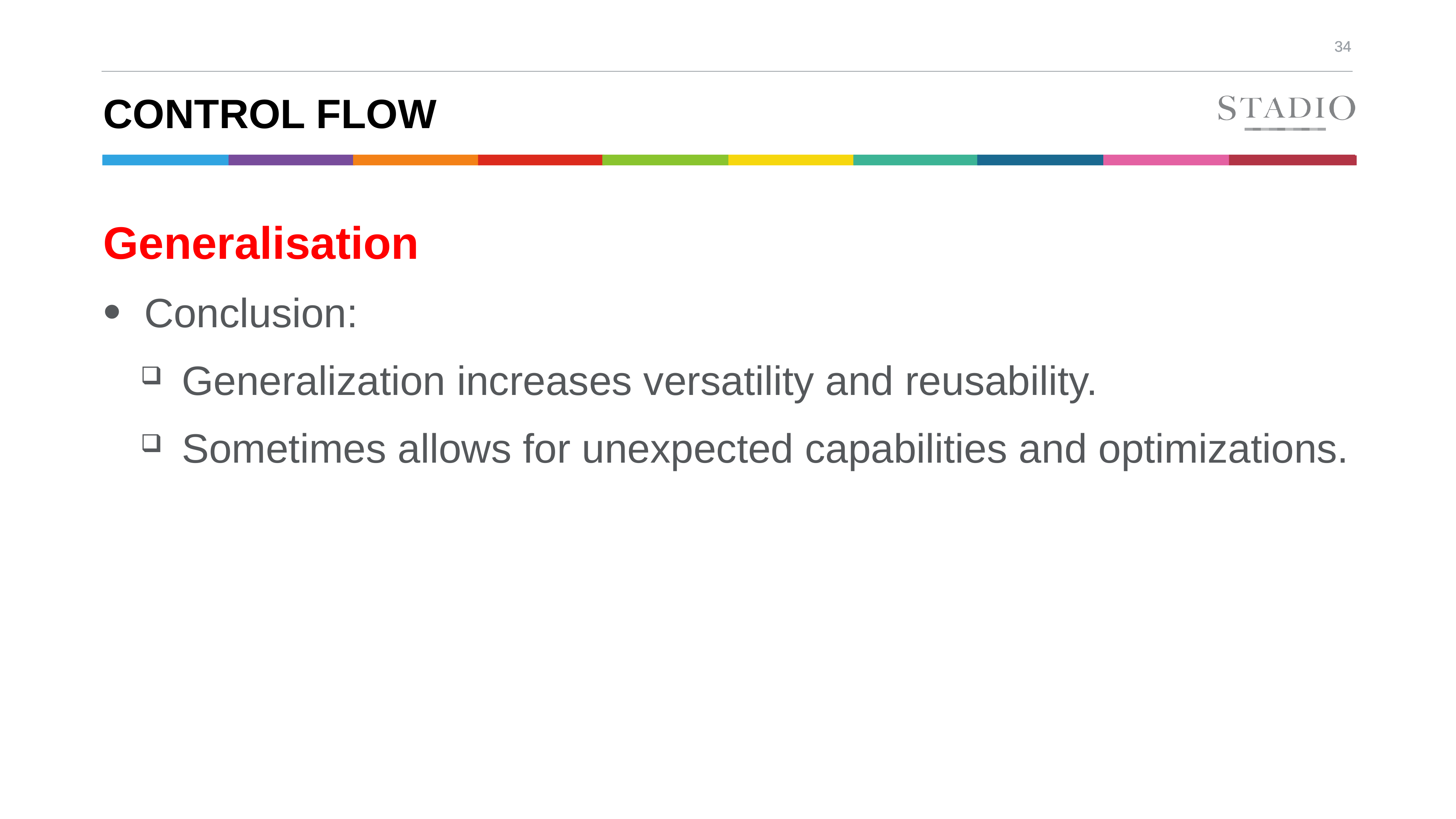

# Control flow

Generalisation
Conclusion:
Generalization increases versatility and reusability.
Sometimes allows for unexpected capabilities and optimizations.